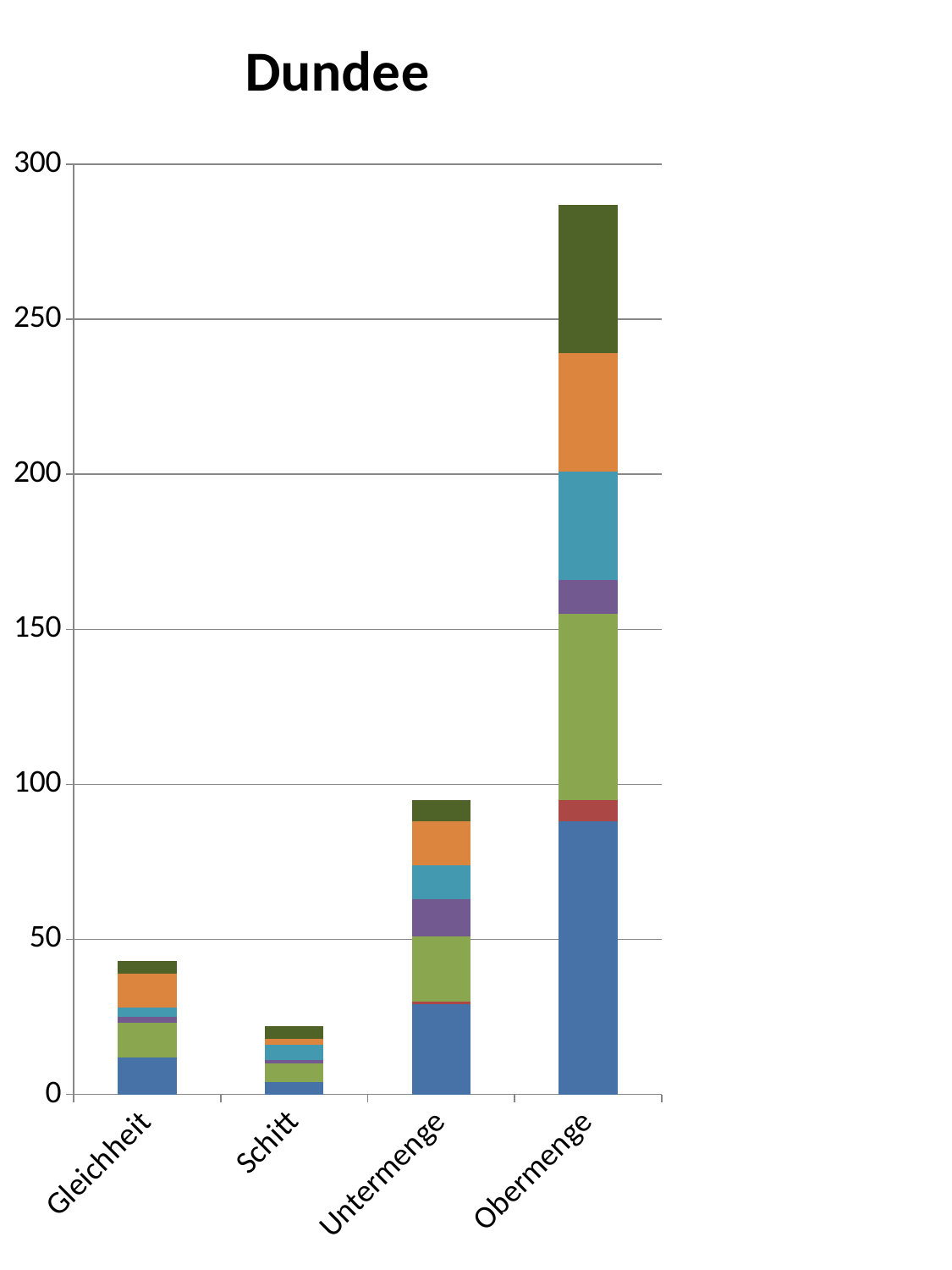

### Chart: Dundee

| Category | SureChEMBL | PAINS | MLSMR | LINT | Inpharmatica | Glaxo | BMS |
|---|---|---|---|---|---|---|---|
| Gleichheit | 12.0 | 0.0 | 11.0 | 2.0 | 3.0 | 11.0 | 4.0 |
| Schitt | 4.0 | 0.0 | 6.0 | 1.0 | 5.0 | 2.0 | 4.0 |
| Untermenge | 29.0 | 1.0 | 21.0 | 12.0 | 11.0 | 14.0 | 7.0 |
| Obermenge | 88.0 | 7.0 | 60.0 | 11.0 | 35.0 | 38.0 | 48.0 |